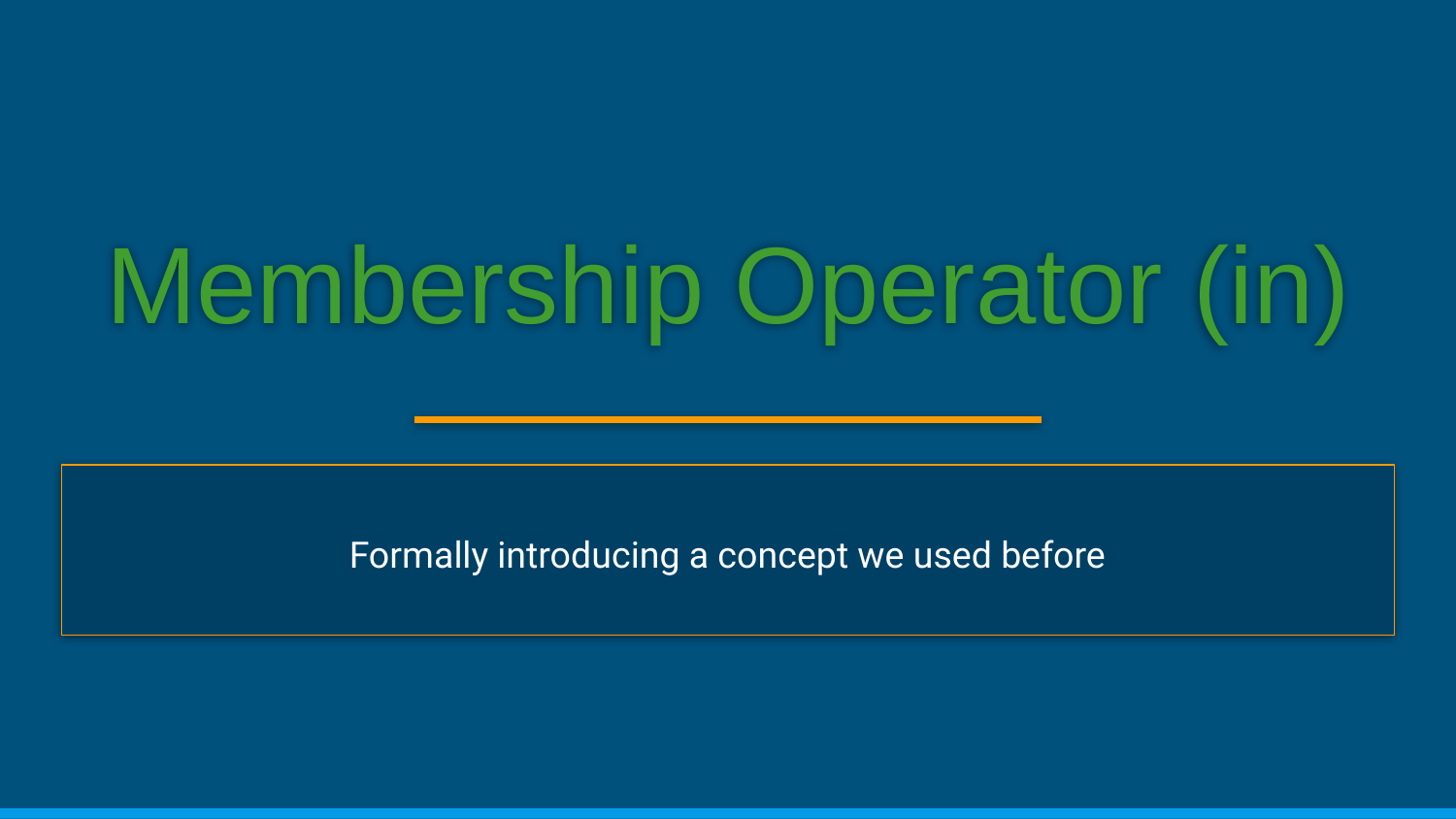

# Membership Operator (in)
Formally introducing a concept we used before